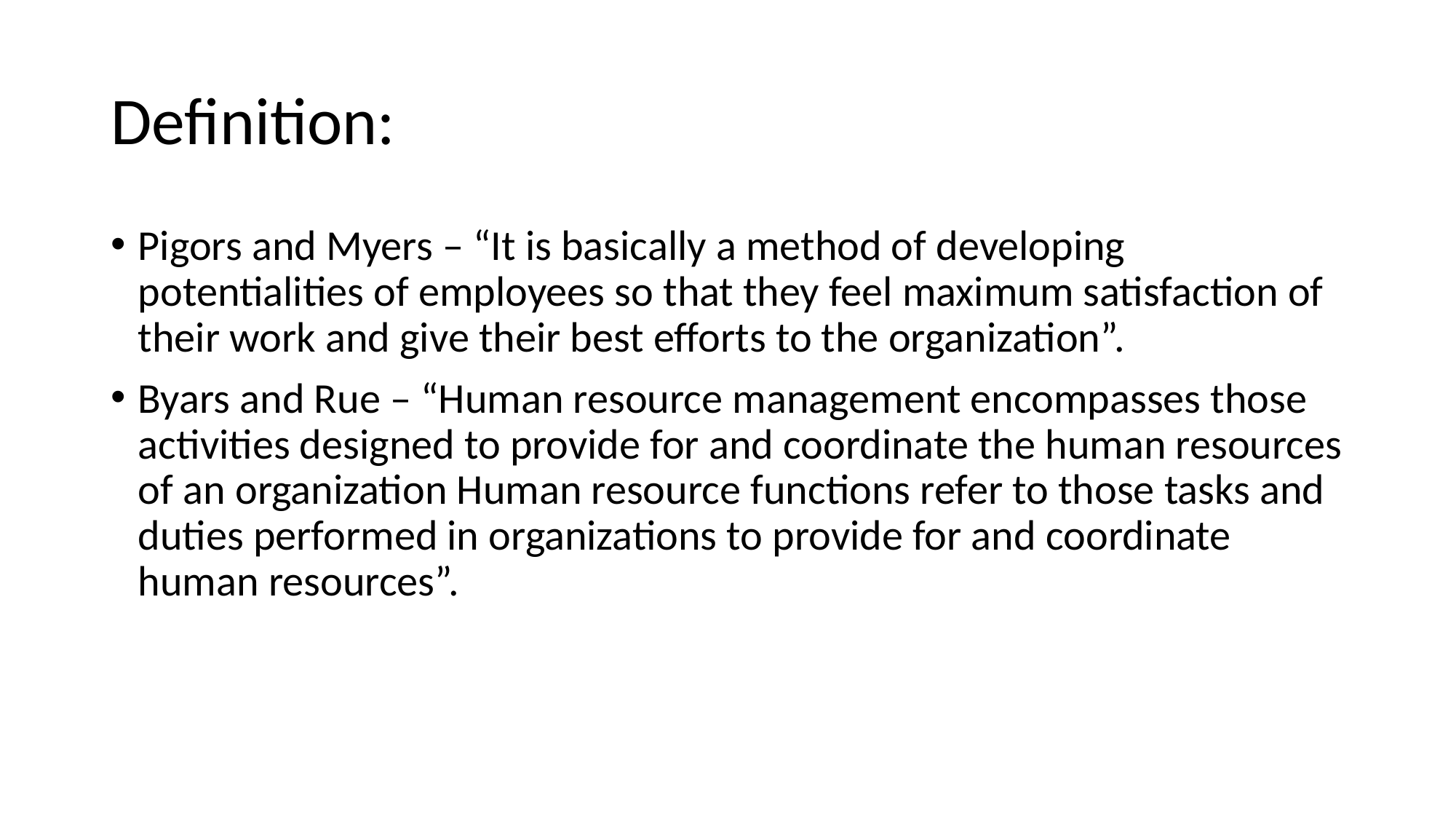

# Definition:
Pigors and Myers – “It is basically a method of developing potentialities of employees so that they feel maximum satisfaction of their work and give their best efforts to the organization”.
Byars and Rue – “Human resource management encompasses those activities designed to provide for and coordinate the human resources of an organization Human resource functions refer to those tasks and duties performed in organizations to provide for and coordinate human resources”.